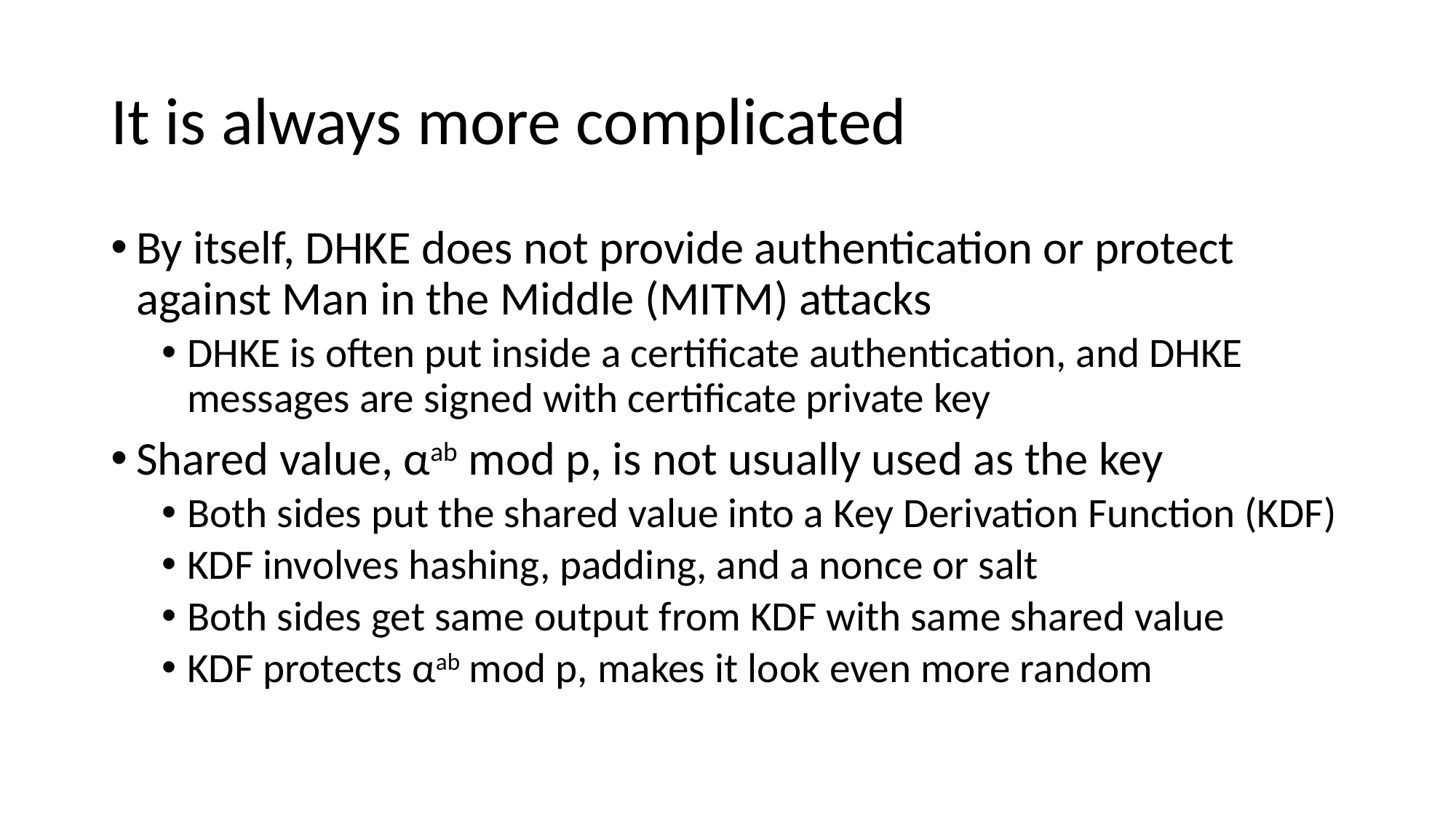

# It is always more complicated
By itself, DHKE does not provide authentication or protect against Man in the Middle (MITM) attacks
DHKE is often put inside a certificate authentication, and DHKE messages are signed with certificate private key
Shared value, αab mod p, is not usually used as the key
Both sides put the shared value into a Key Derivation Function (KDF)
KDF involves hashing, padding, and a nonce or salt
Both sides get same output from KDF with same shared value
KDF protects αab mod p, makes it look even more random